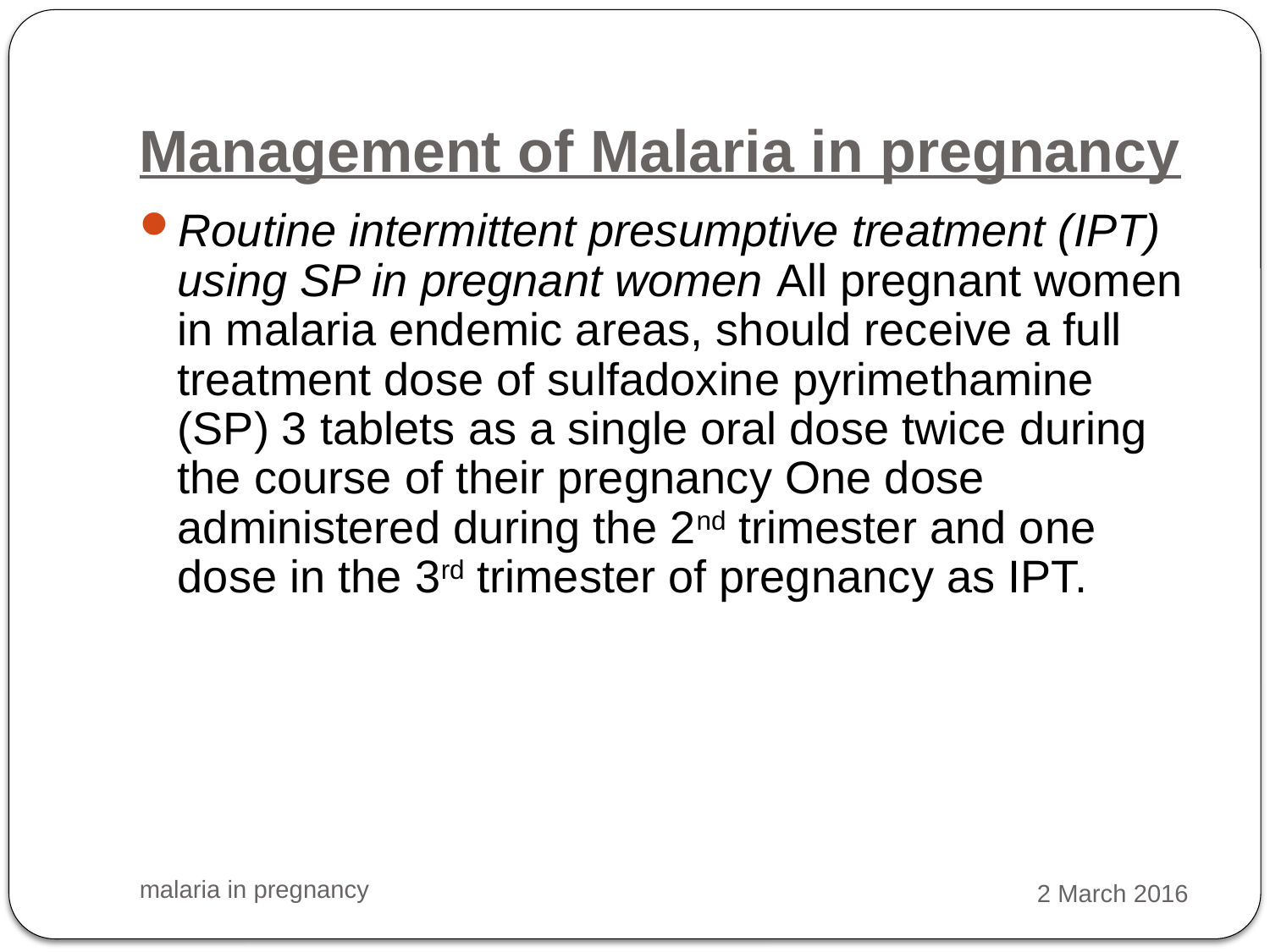

# Management of Malaria in pregnancy
Routine intermittent presumptive treatment (IPT) using SP in pregnant women All pregnant women in malaria endemic areas, should receive a full treatment dose of sulfadoxine pyrimethamine (SP) 3 tablets as a single oral dose twice during the course of their pregnancy One dose administered during the 2nd trimester and one dose in the 3rd trimester of pregnancy as IPT.
malaria in pregnancy
2 March 2016
22